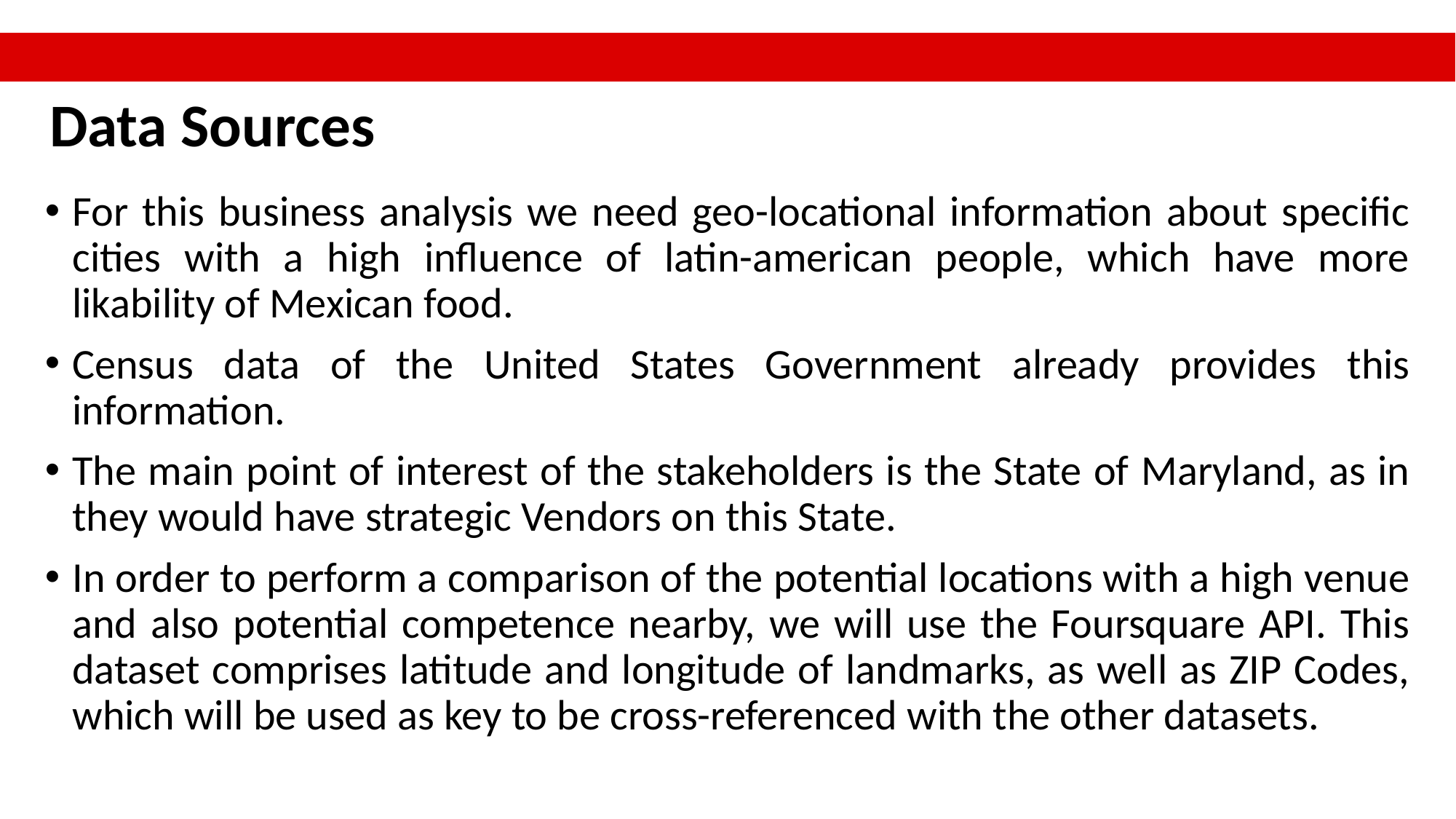

Data Sources
For this business analysis we need geo-locational information about specific cities with a high influence of latin-american people, which have more likability of Mexican food.
Census data of the United States Government already provides this information.
The main point of interest of the stakeholders is the State of Maryland, as in they would have strategic Vendors on this State.
In order to perform a comparison of the potential locations with a high venue and also potential competence nearby, we will use the Foursquare API. This dataset comprises latitude and longitude of landmarks, as well as ZIP Codes, which will be used as key to be cross-referenced with the other datasets.